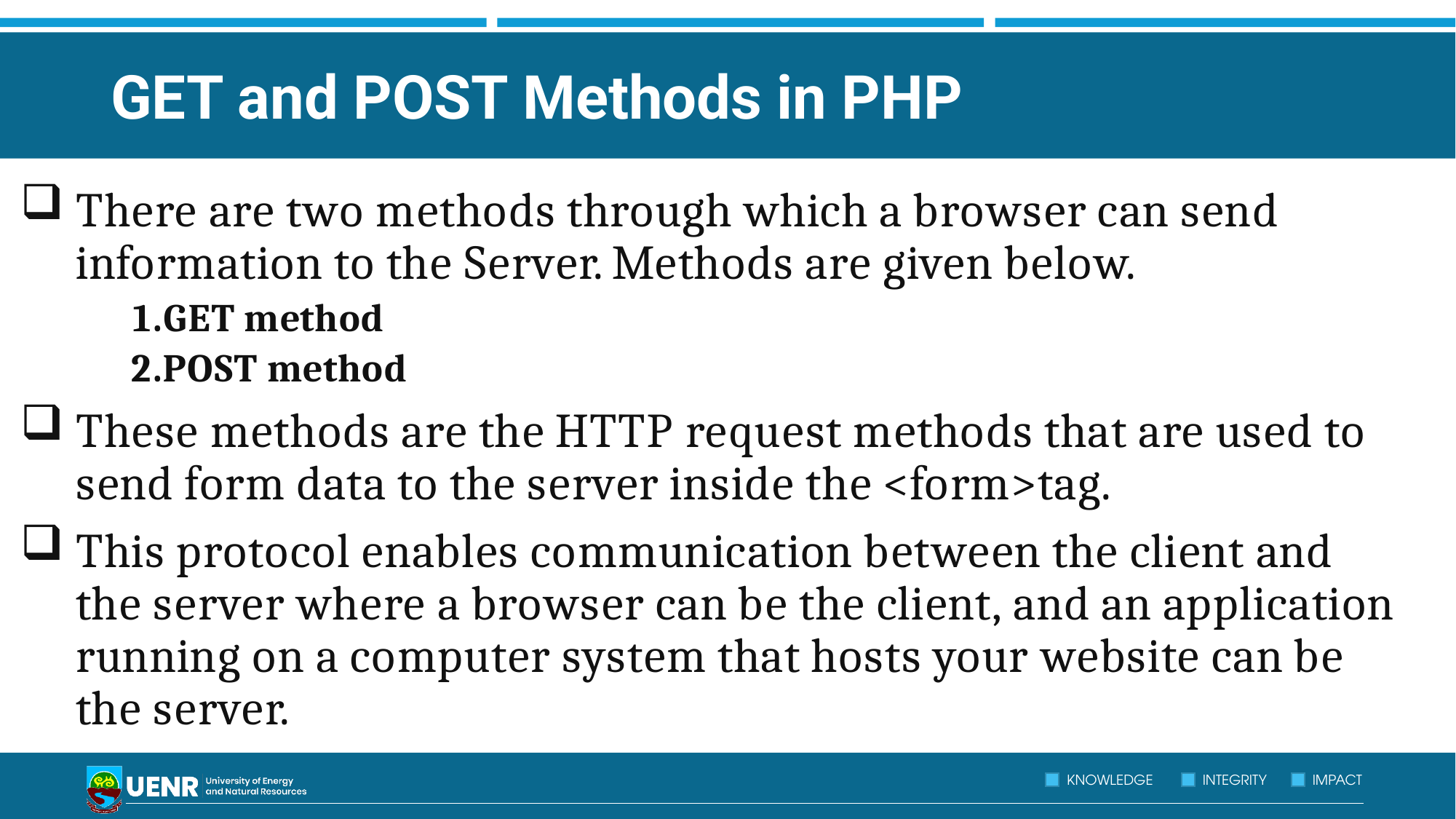

# GET and POST Methods in PHP
There are two methods through which a browser can send information to the Server. Methods are given below.
GET method
POST method
These methods are the HTTP request methods that are used to send form data to the server inside the <form>tag.
This protocol enables communication between the client and the server where a browser can be the client, and an application running on a computer system that hosts your website can be the server.